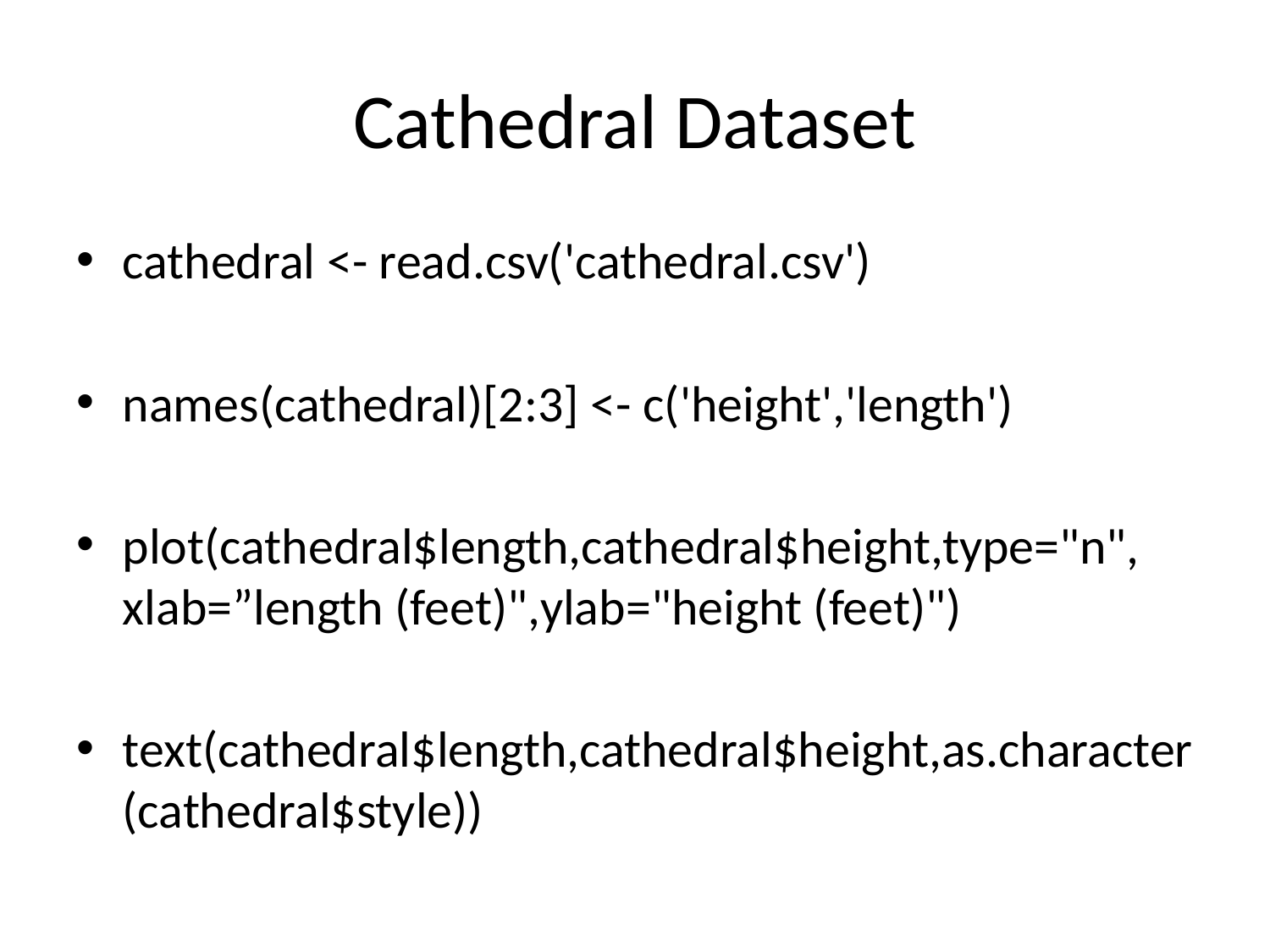

# Cathedral Dataset
cathedral <- read.csv('cathedral.csv')

names(cathedral)[2:3] <- c('height','length')

plot(cathedral$length,cathedral$height,type="n", xlab=”length (feet)",ylab="height (feet)")

text(cathedral$length,cathedral$height,as.character(cathedral$style))